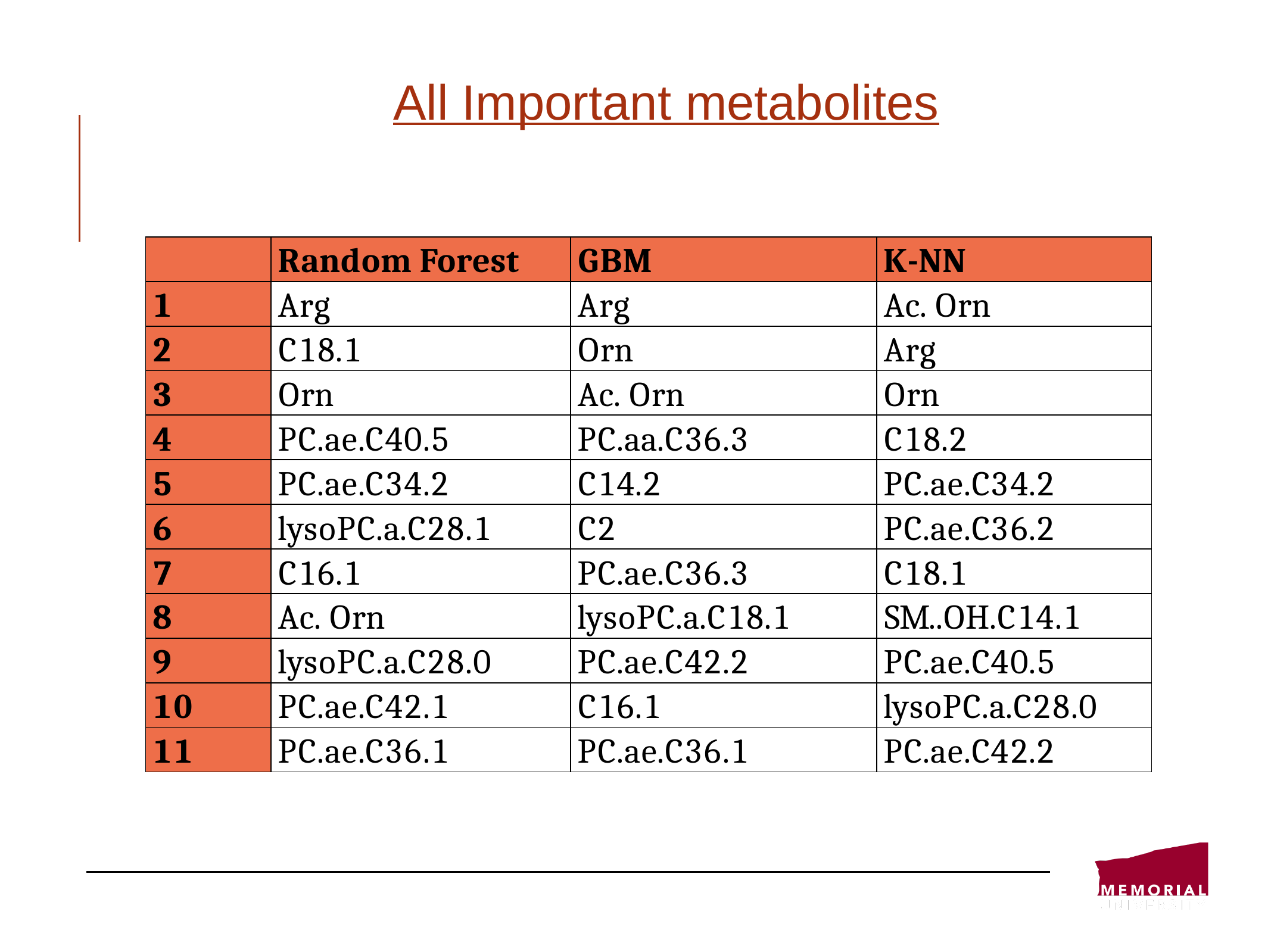

All Important metabolites
|  | Random Forest | GBM | K-NN |
| --- | --- | --- | --- |
| 1 | Arg | Arg | Ac. Orn |
| 2 | C18.1 | Orn | Arg |
| 3 | Orn | Ac. Orn | Orn |
| 4 | PC.ae.C40.5 | PC.aa.C36.3 | C18.2 |
| 5 | PC.ae.C34.2 | C14.2 | PC.ae.C34.2 |
| 6 | lysoPC.a.C28.1 | C2 | PC.ae.C36.2 |
| 7 | C16.1 | PC.ae.C36.3 | C18.1 |
| 8 | Ac. Orn | lysoPC.a.C18.1 | SM..OH.C14.1 |
| 9 | lysoPC.a.C28.0 | PC.ae.C42.2 | PC.ae.C40.5 |
| 10 | PC.ae.C42.1 | C16.1 | lysoPC.a.C28.0 |
| 11 | PC.ae.C36.1 | PC.ae.C36.1 | PC.ae.C42.2 |